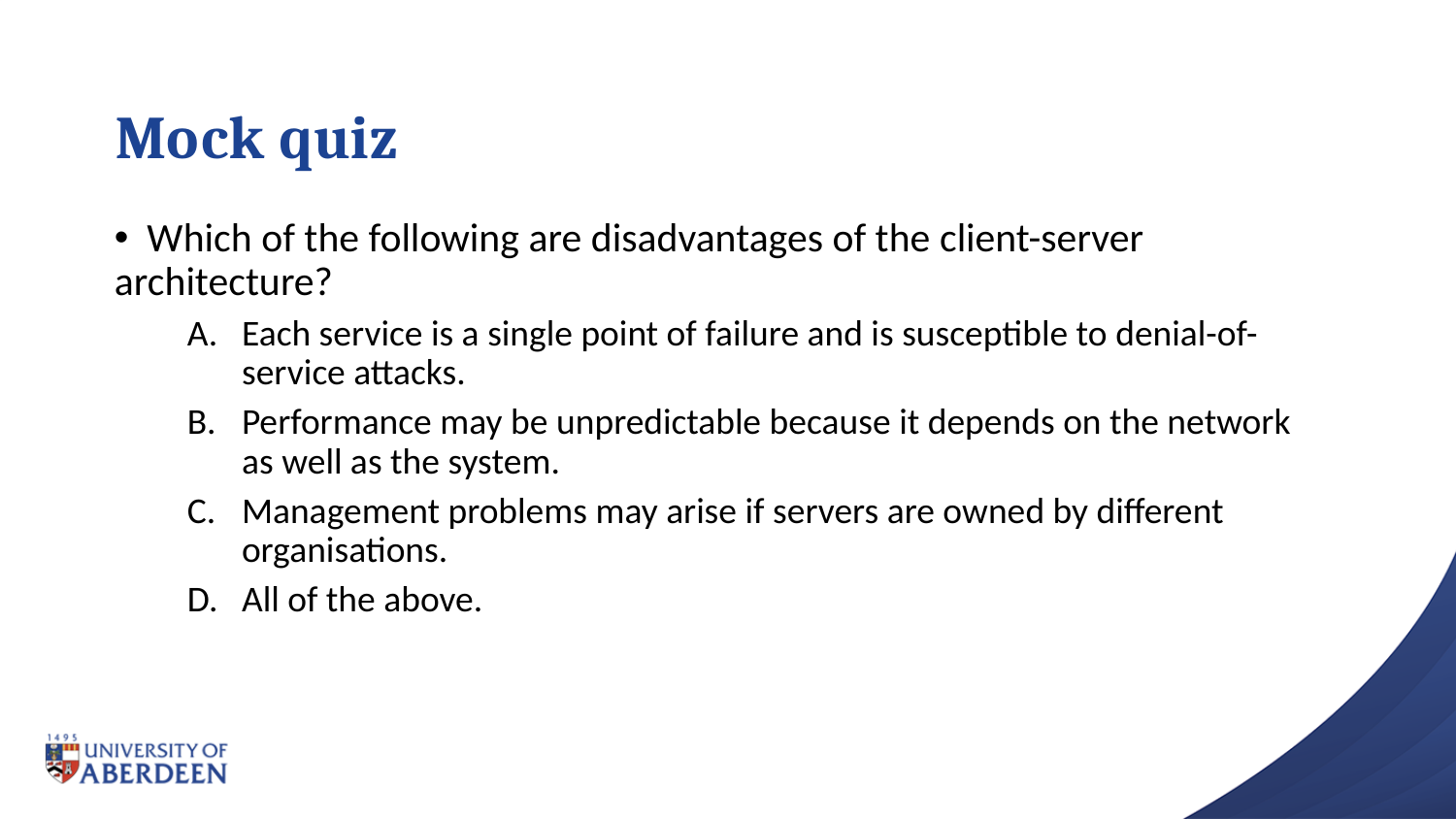

# Mock quiz
  Which of the following are disadvantages of the client-server architecture?
Each service is a single point of failure and is susceptible to denial-of-service attacks.
Performance may be unpredictable because it depends on the network as well as the system.
Management problems may arise if servers are owned by different organisations.
All of the above.